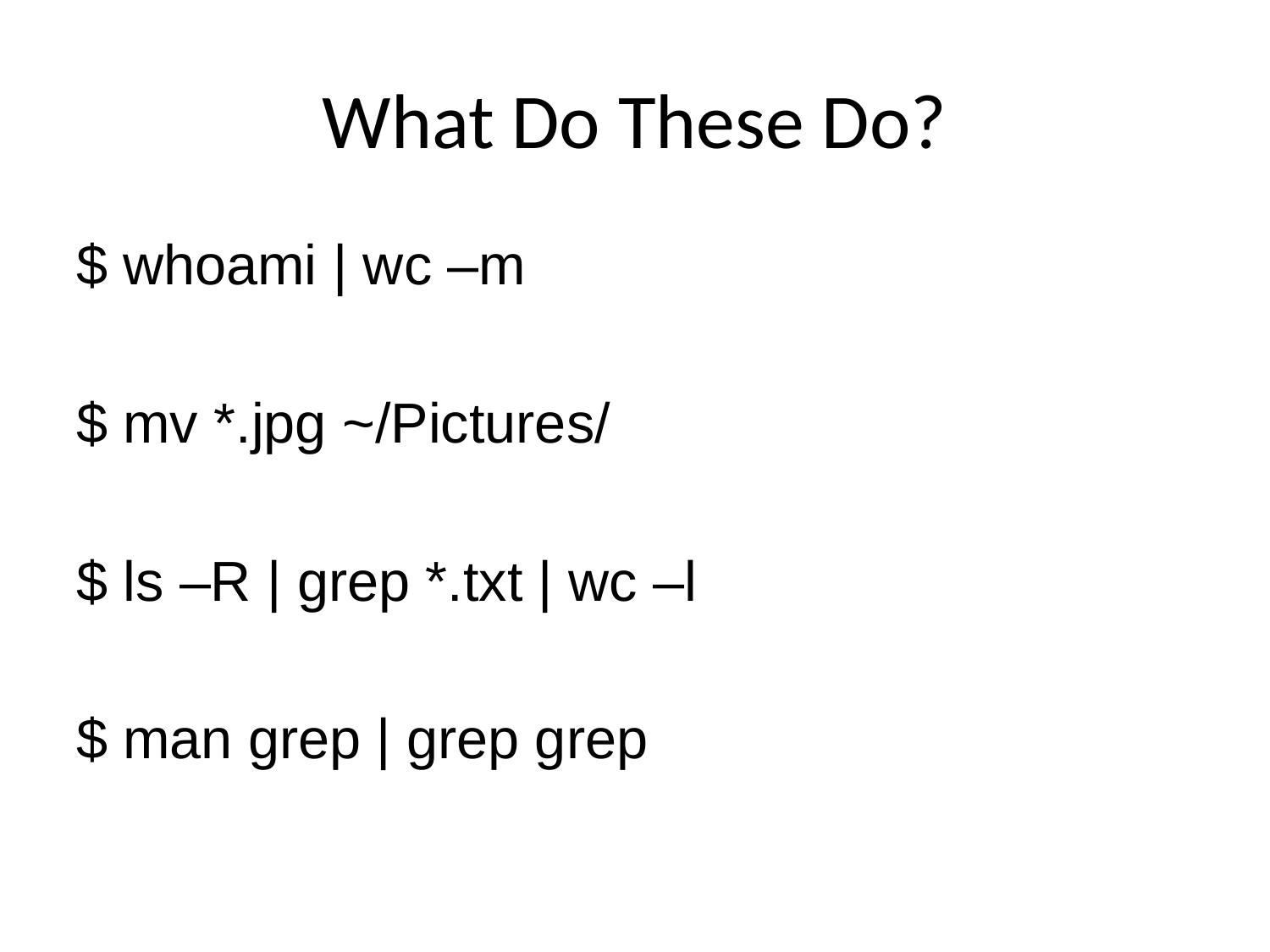

# What Do These Do?
$ whoami | wc –m

$ mv *.jpg ~/Pictures/

$ ls –R | grep *.txt | wc –l

$ man grep | grep grep